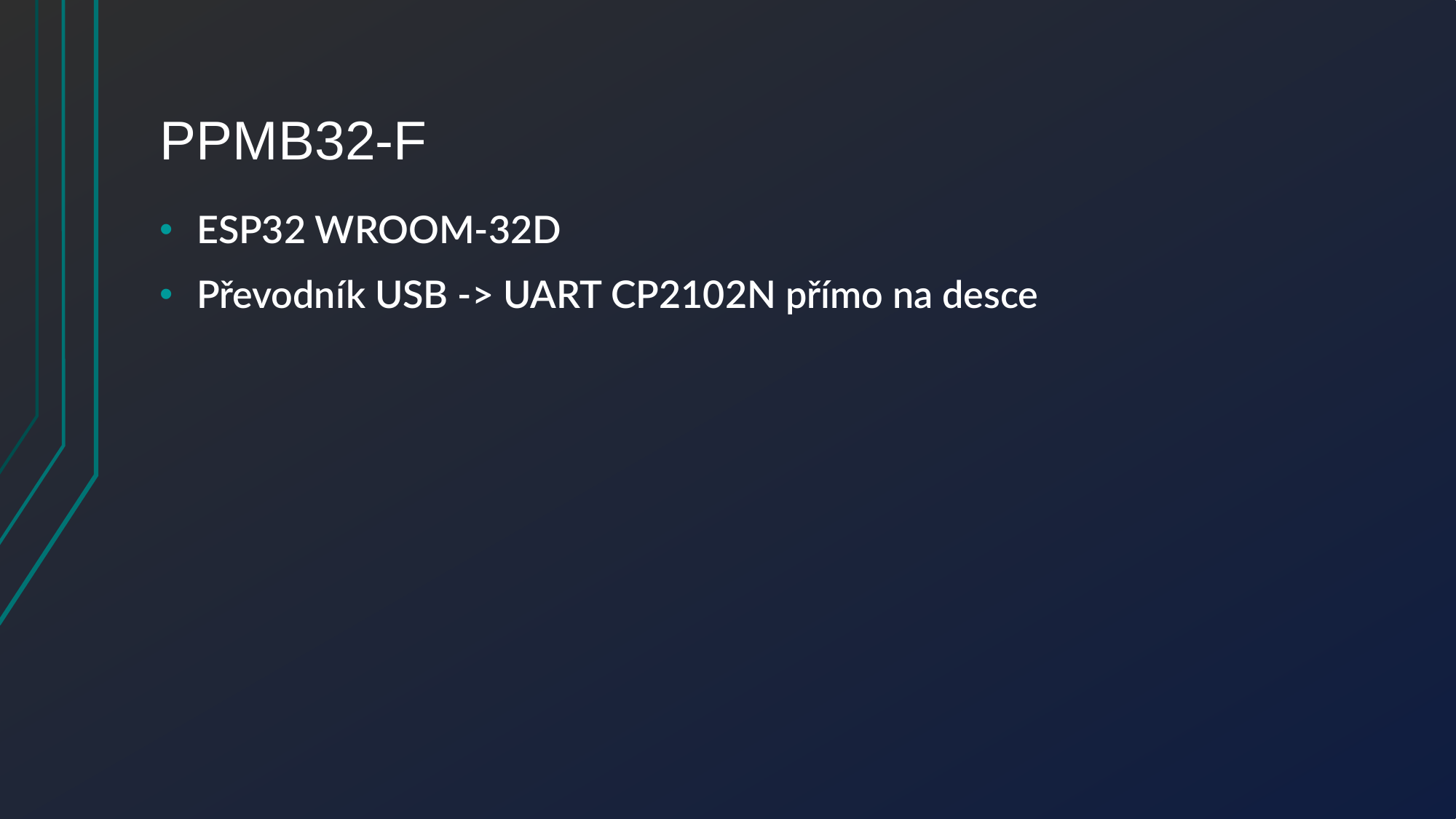

# PPMB32-F
ESP32 WROOM-32D
Převodník USB -> UART CP2102N přímo na desce